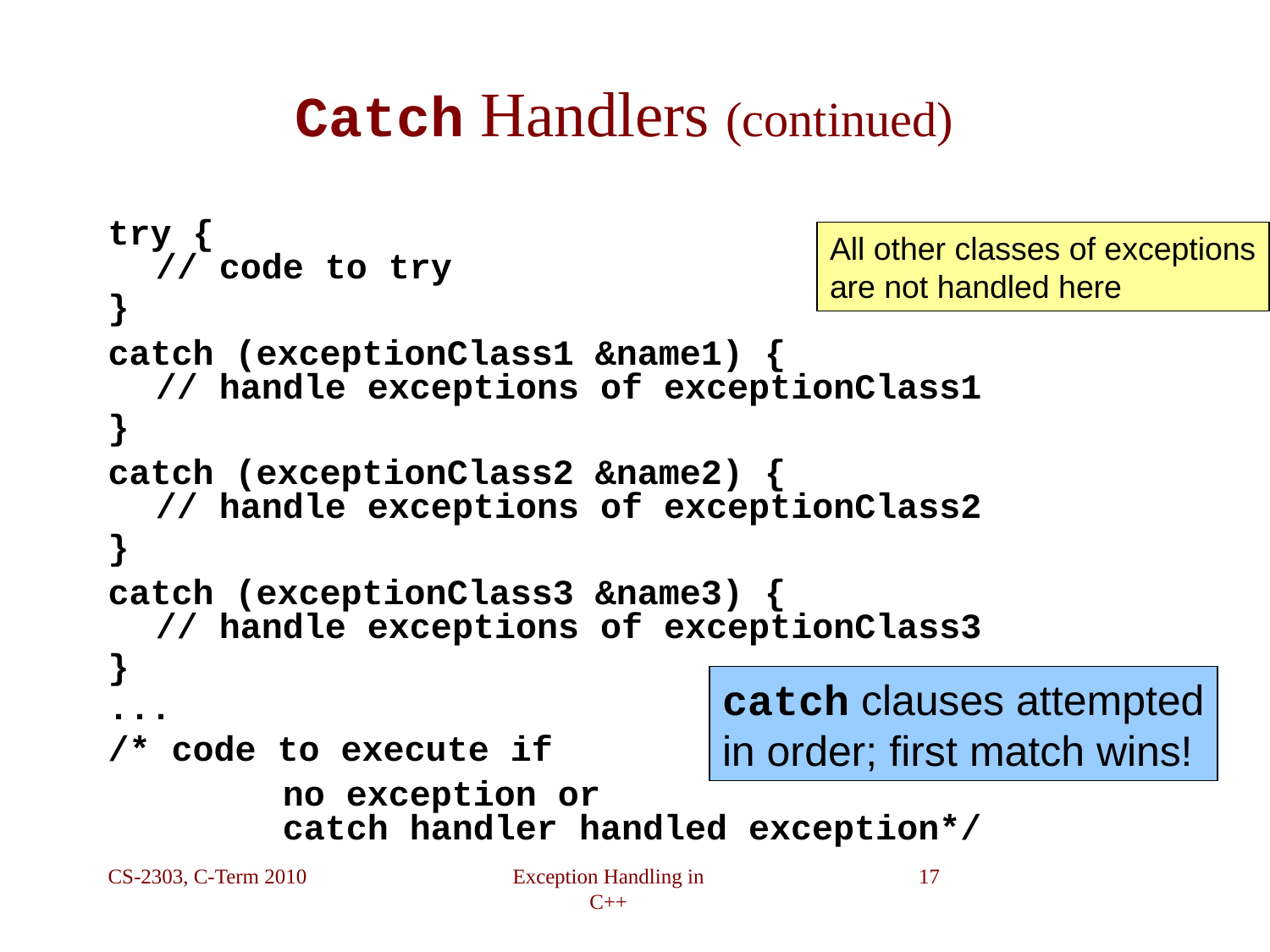

# Catch Handlers (continued)
try {
// code to try
}
catch (exceptionClass1 &name1) {
// handle exceptions of exceptionClass1
}
catch (exceptionClass2 &name2) {
// handle exceptions of exceptionClass2
}
catch (exceptionClass3 &name3) {
// handle exceptions of exceptionClass3
}
...
/* code to execute if
		no exception or
	catch handler handled exception*/
All other classes of exceptions
are not handled here
catch clauses attempted
in order; first match wins!
CS-2303, C-Term 2010
Exception Handling in C++
17